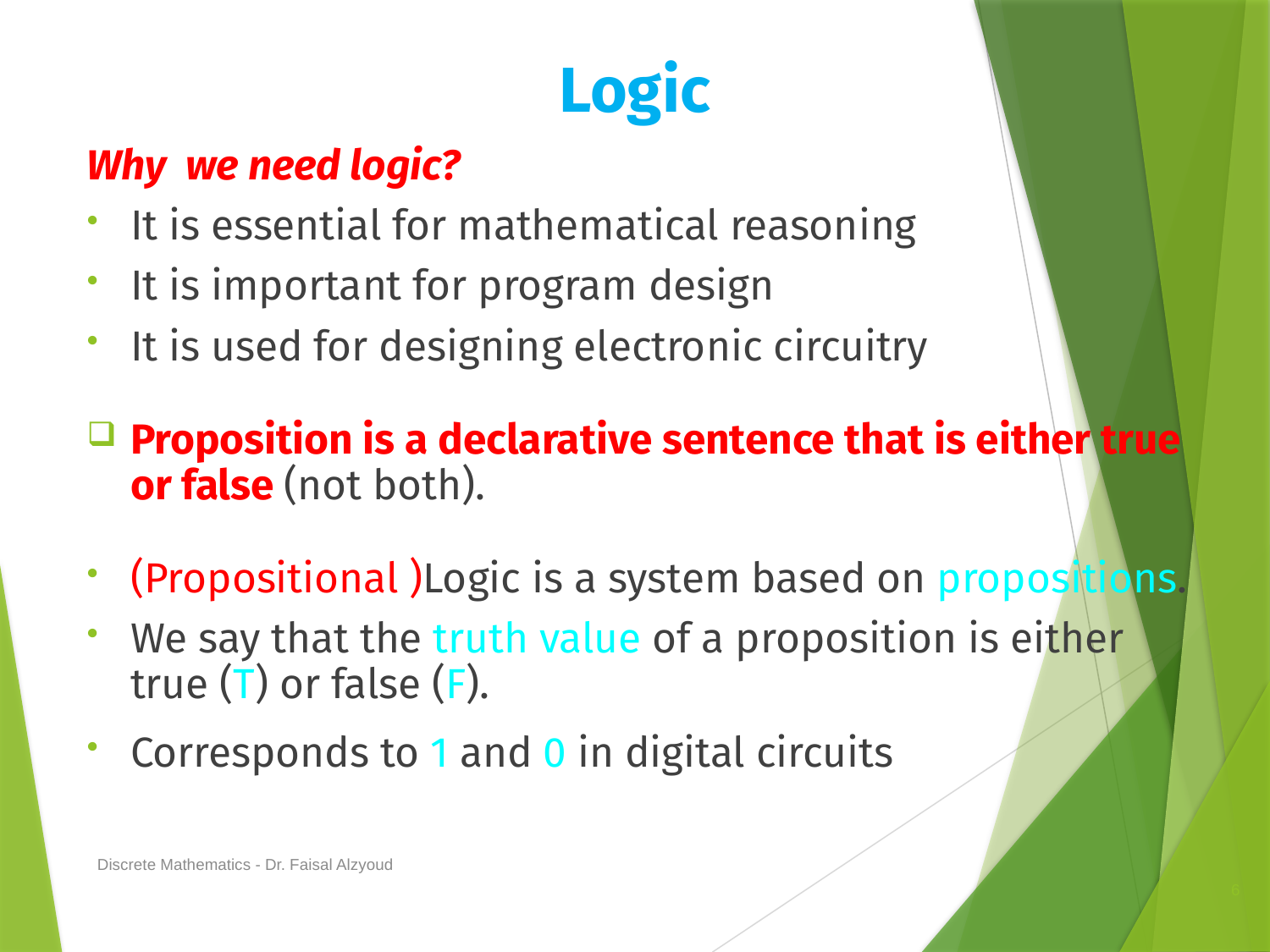

# Logic
Why  we need logic?
It is essential for mathematical reasoning
It is important for program design
It is used for designing electronic circuitry
Proposition is a declarative sentence that is either true or false (not both).
(Propositional )Logic is a system based on propositions.
We say that the truth value of a proposition is either true (T) or false (F).
Corresponds to 1 and 0 in digital circuits
Discrete Mathematics - Dr. Faisal Alzyoud
6